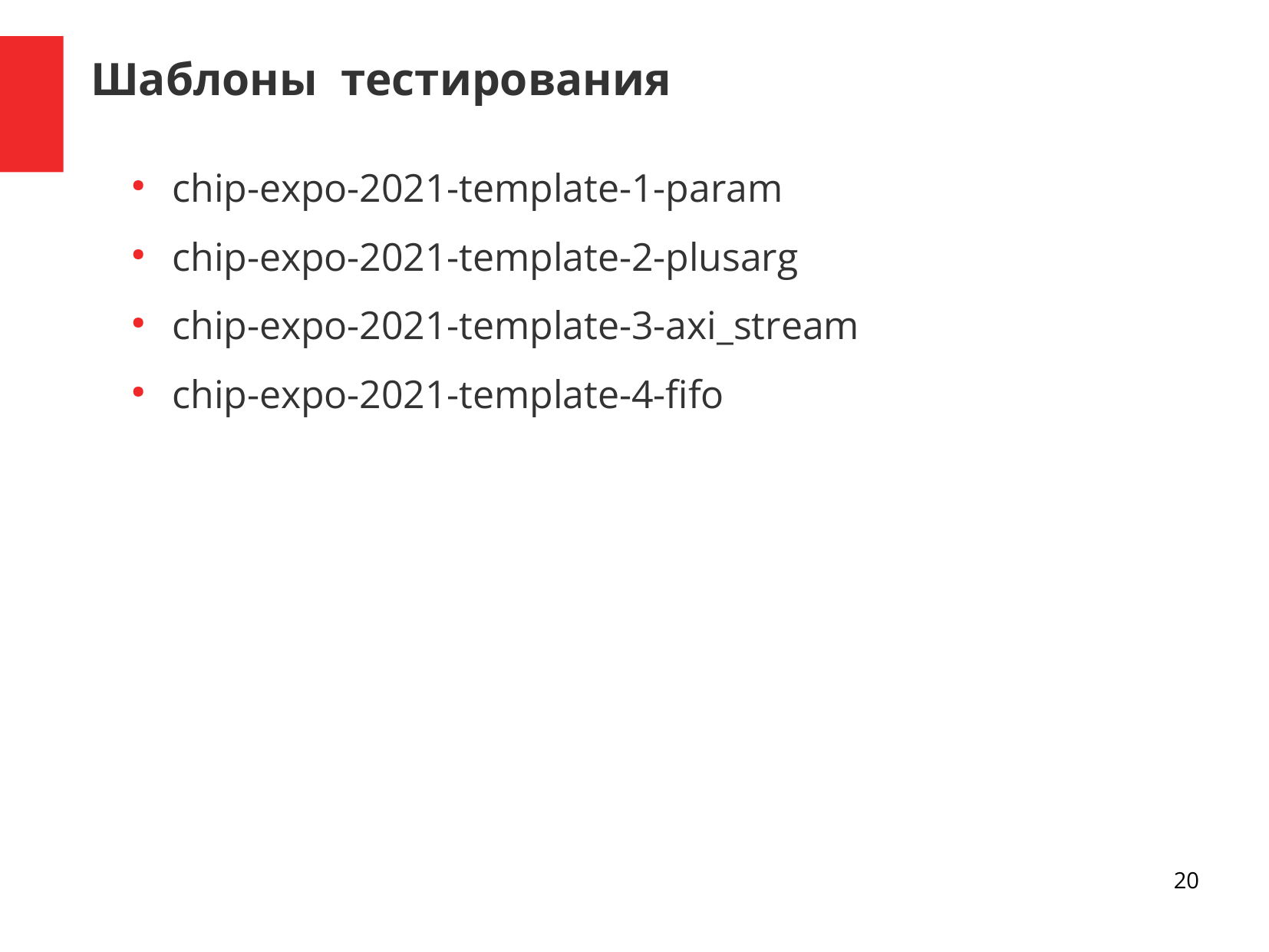

Шаблоны  тестирования
chip-expo-2021-template-1-param
chip-expo-2021-template-2-plusarg
chip-expo-2021-template-3-axi_stream
chip-expo-2021-template-4-fifo
20